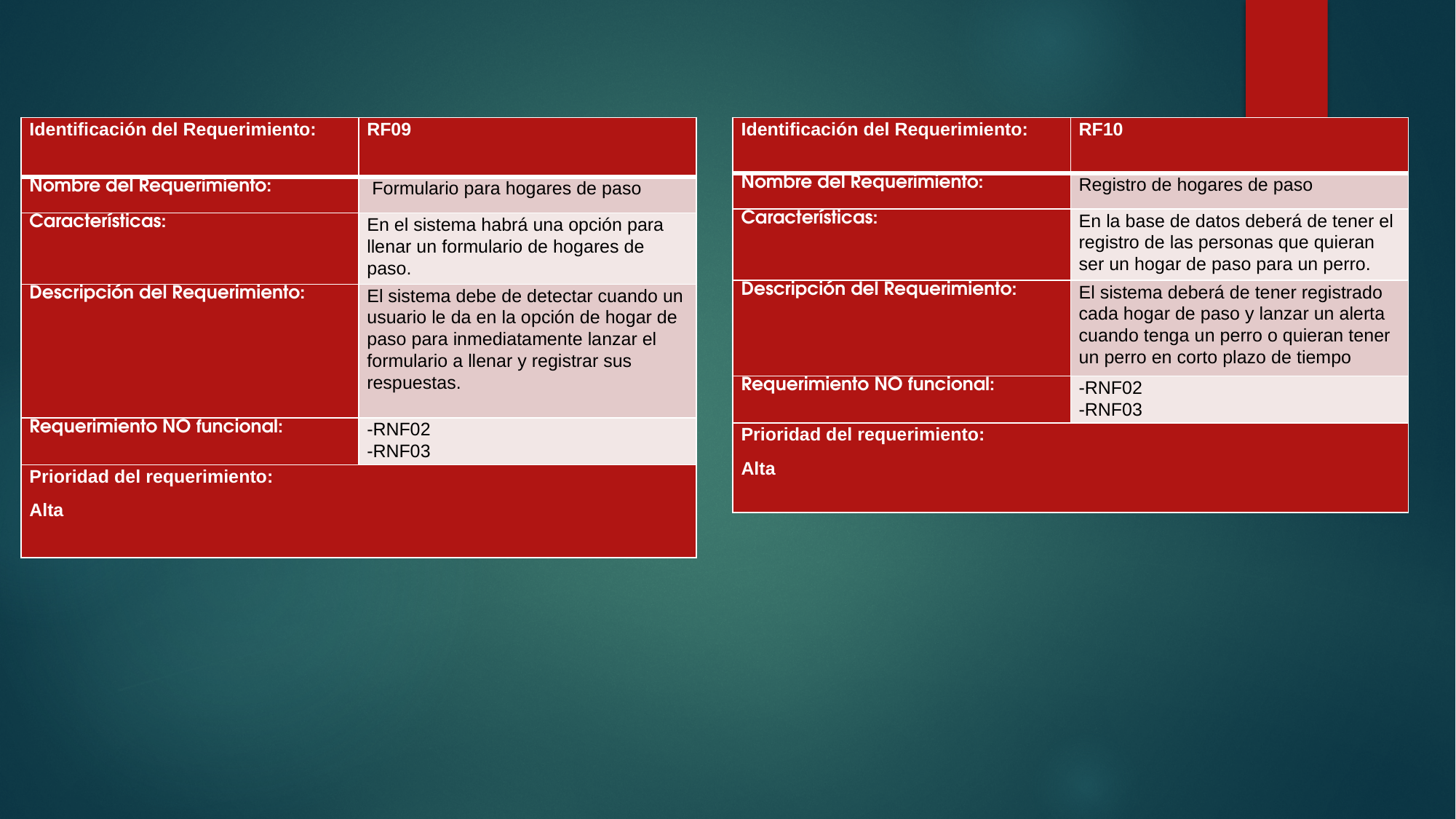

| Identificación del Requerimiento: | RF09 |
| --- | --- |
| Nombre del Requerimiento: | Formulario para hogares de paso |
| Características: | En el sistema habrá una opción para llenar un formulario de hogares de paso. |
| Descripción del Requerimiento: | El sistema debe de detectar cuando un usuario le da en la opción de hogar de paso para inmediatamente lanzar el formulario a llenar y registrar sus respuestas. |
| Requerimiento NO funcional: | -RNF02 -RNF03 |
| Prioridad del requerimiento: Alta |  |
| Identificación del Requerimiento: | RF10 |
| --- | --- |
| Nombre del Requerimiento: | Registro de hogares de paso |
| Características: | En la base de datos deberá de tener el registro de las personas que quieran ser un hogar de paso para un perro. |
| Descripción del Requerimiento: | El sistema deberá de tener registrado cada hogar de paso y lanzar un alerta cuando tenga un perro o quieran tener un perro en corto plazo de tiempo |
| Requerimiento NO funcional: | -RNF02 -RNF03 |
| Prioridad del requerimiento: Alta |  |